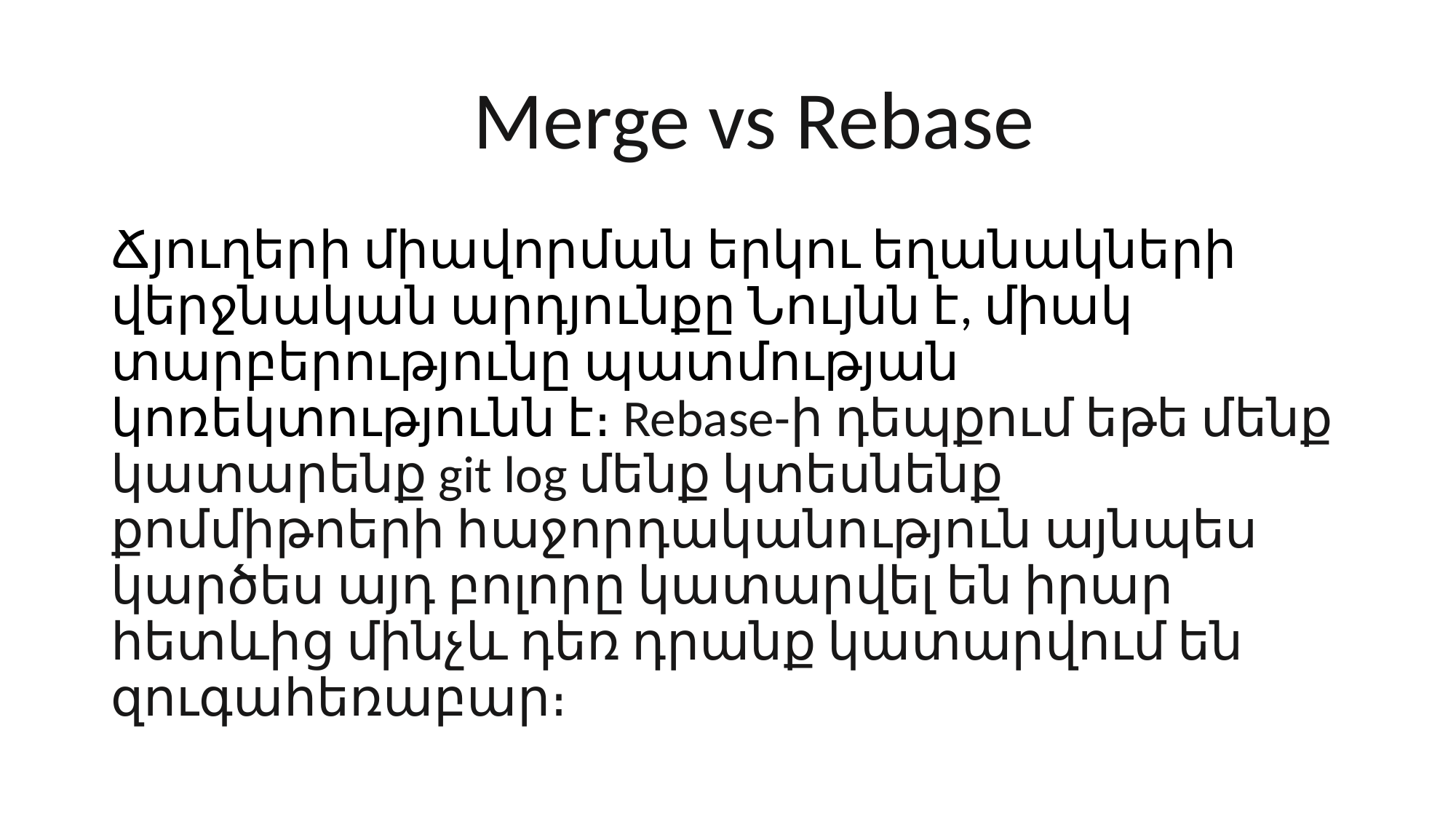

# Merge vs Rebase
Ճյուղերի միավորման երկու եղանակների վերջնական արդյունքը Նույնն է, միակ տարբերությունը պատմության կոռեկտությունն է։ Rebase-ի դեպքում եթե մենք կատարենք git log մենք կտեսնենք քոմմիթոերի հաջորդականություն այնպես կարծես այդ բոլորը կատարվել են իրար հետևից մինչև դեռ դրանք կատարվում են զուգահեռաբար։